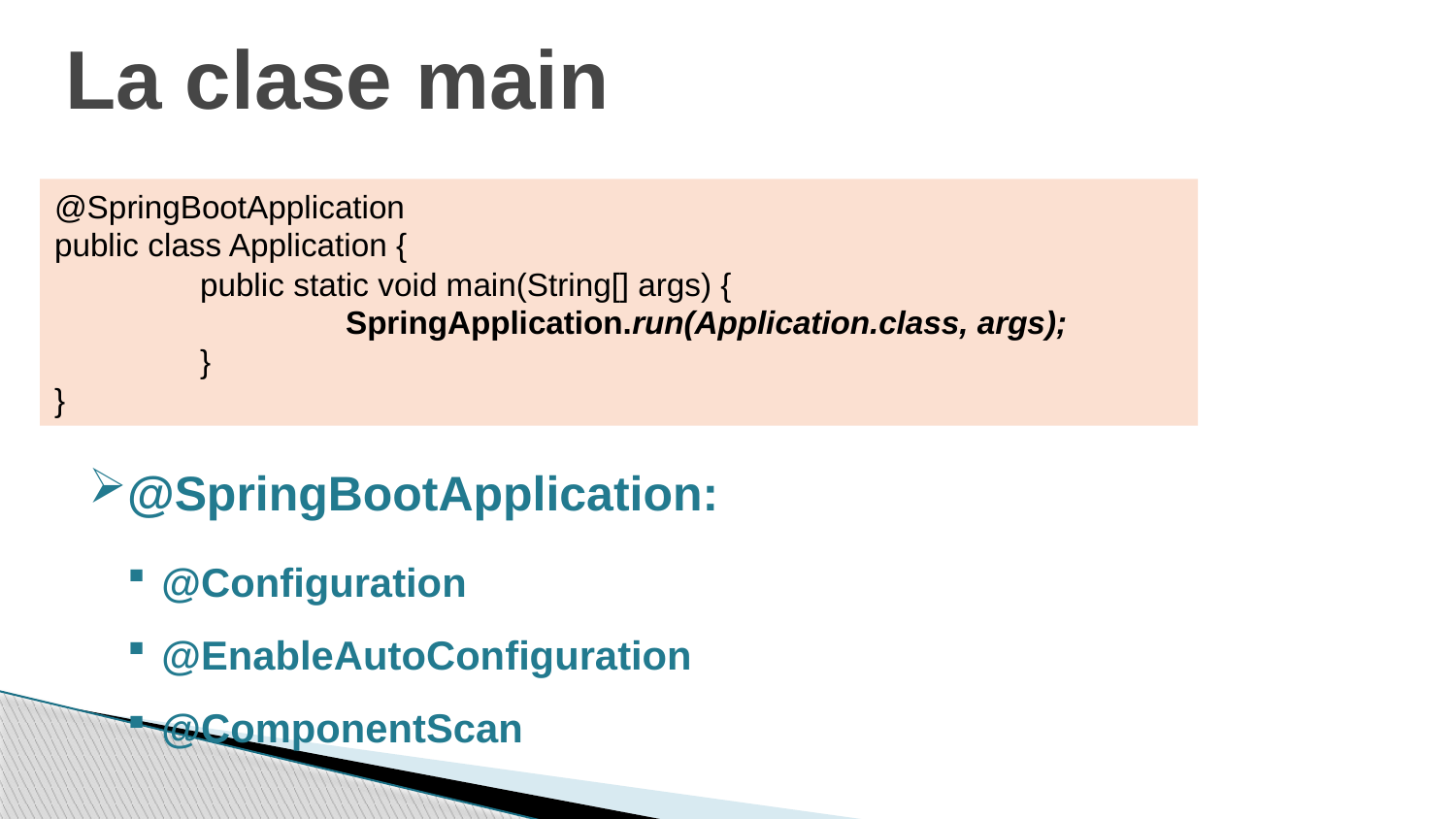

La clase main
@SpringBootApplication
public class Application {
	public static void main(String[] args) {
		SpringApplication.run(Application.class, args);
	}
}
@SpringBootApplication:
@Configuration
@EnableAutoConfiguration
@ComponentScan